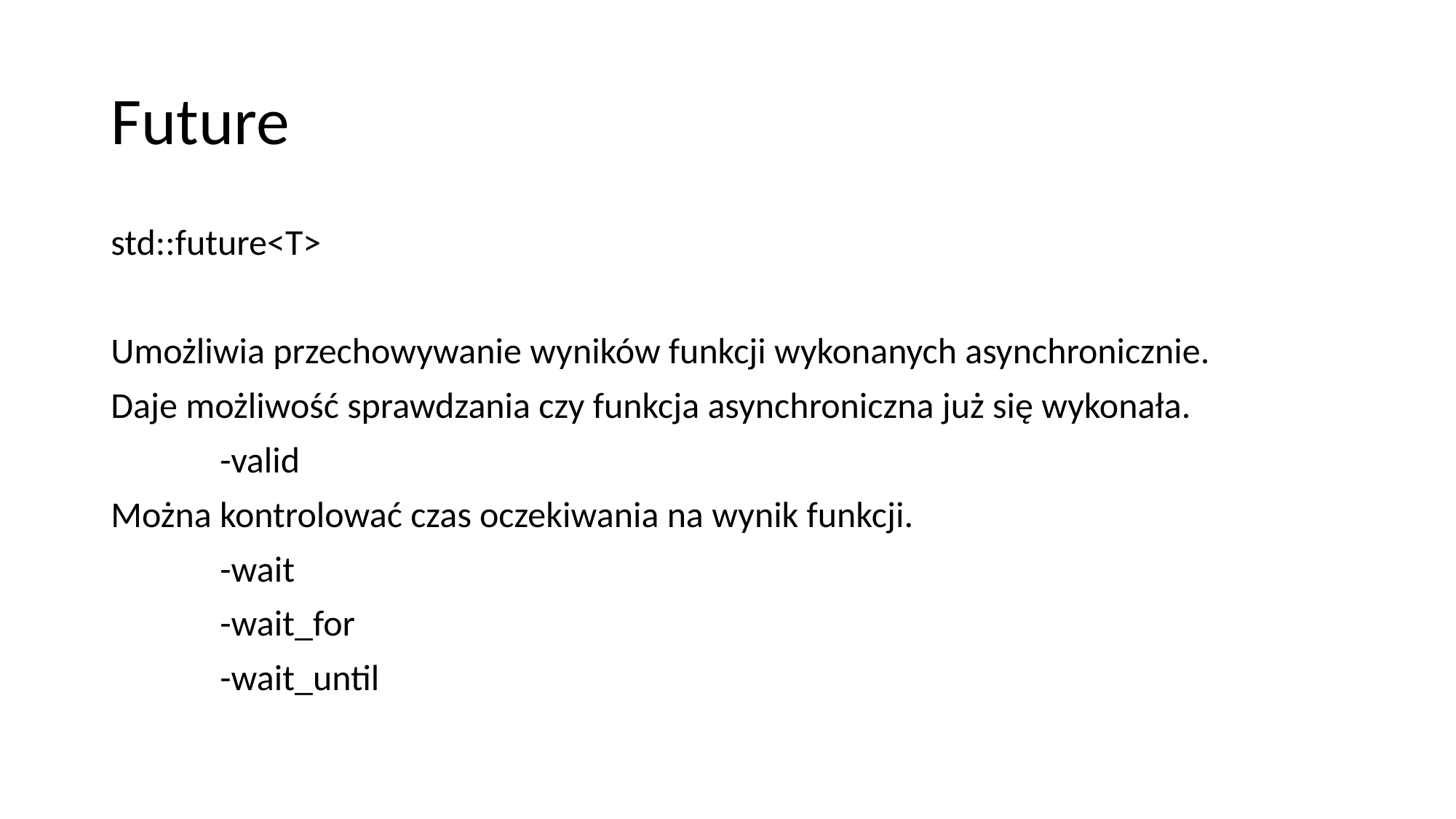

# Future
std::future<T>

Umożliwia przechowywanie wyników funkcji wykonanych asynchronicznie.
Daje możliwość sprawdzania czy funkcja asynchroniczna już się wykonała.
	-valid
Można kontrolować czas oczekiwania na wynik funkcji.
	-wait
	-wait_for
	-wait_until